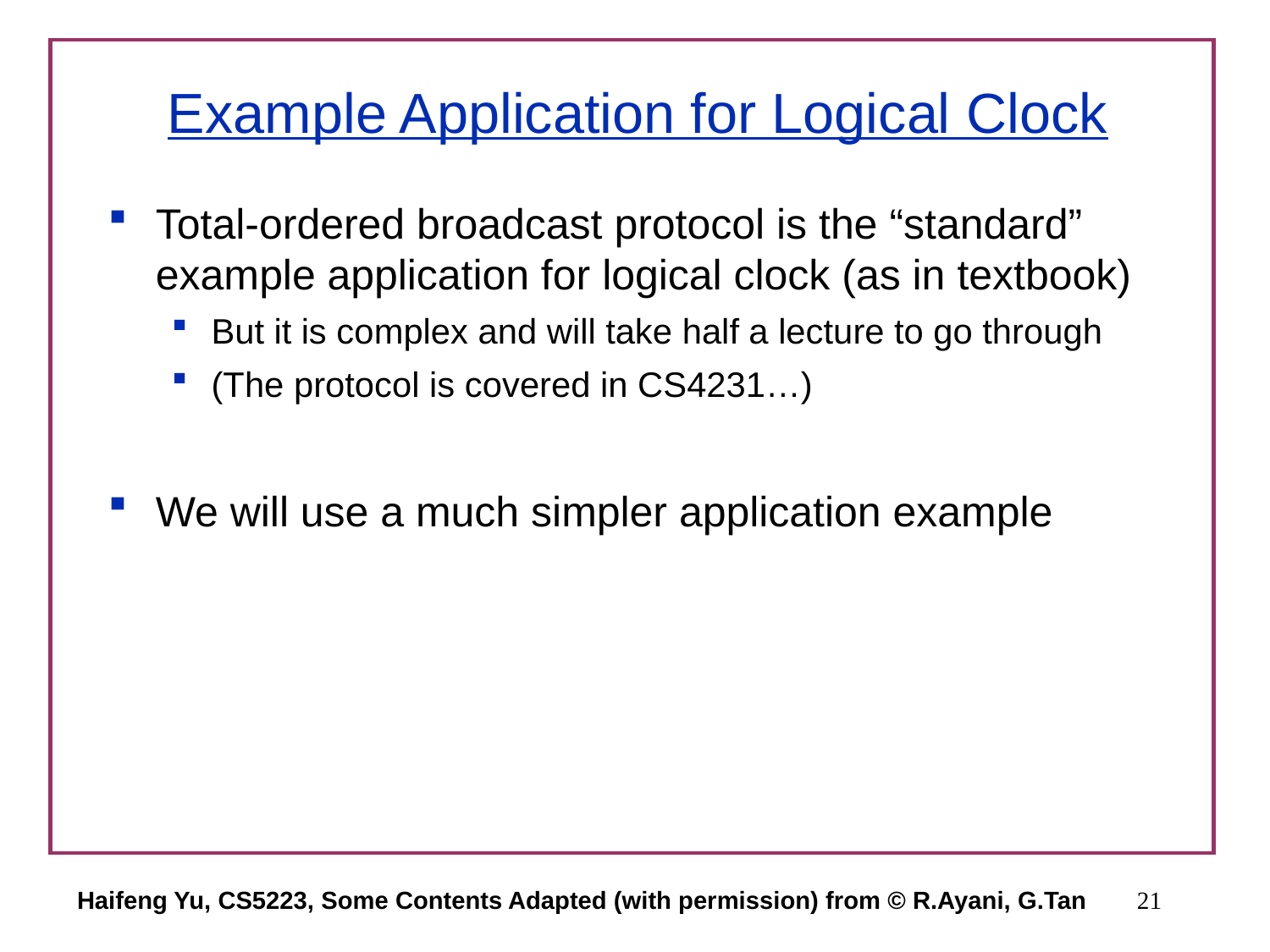

# Example Application for Logical Clock
Total-ordered broadcast protocol is the “standard” example application for logical clock (as in textbook)
But it is complex and will take half a lecture to go through
(The protocol is covered in CS4231…)

We will use a much simpler application example
Haifeng Yu, CS5223, Some Contents Adapted (with permission) from © R.Ayani, G.Tan
21